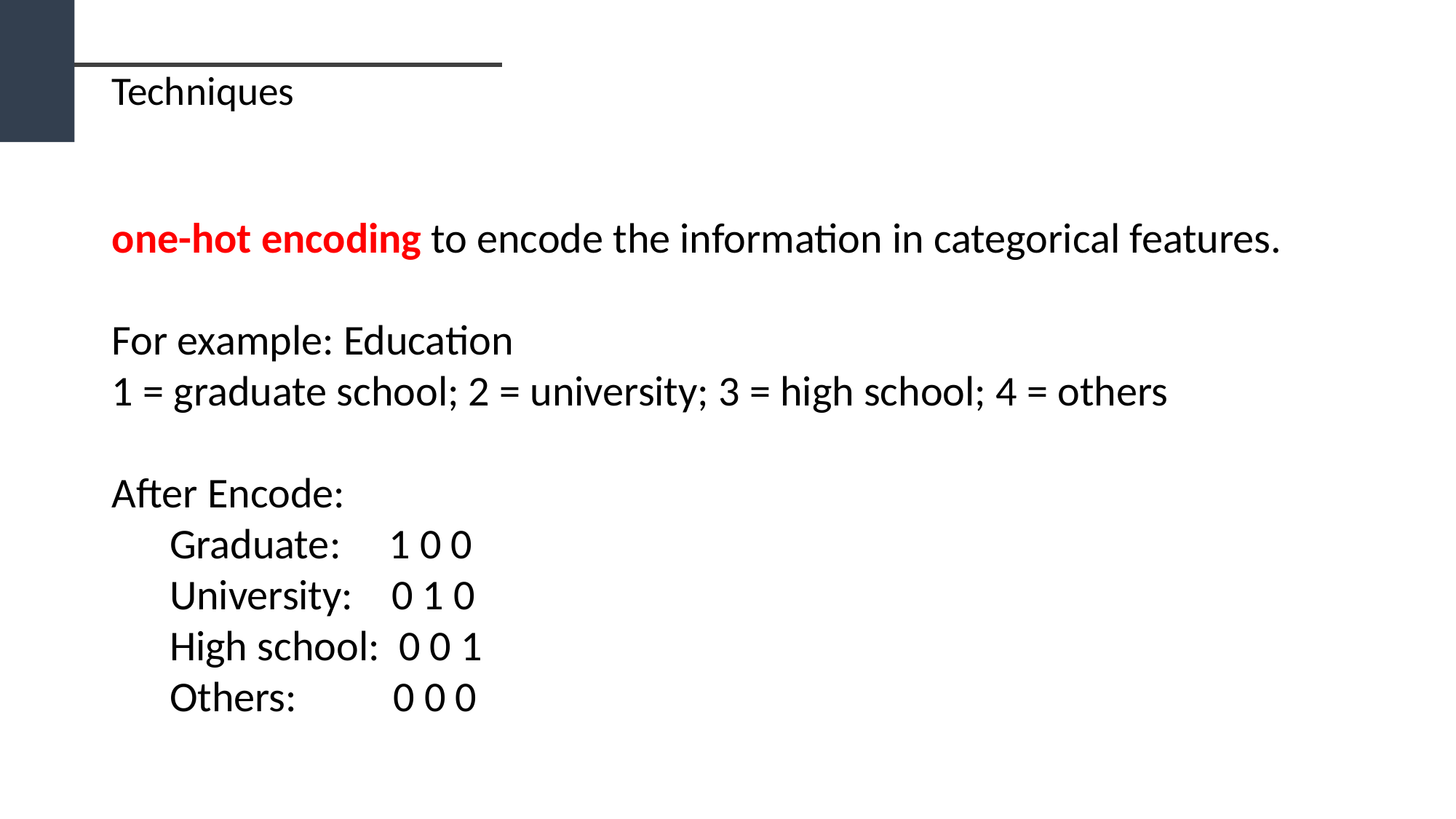

# Techniques
one-hot encoding to encode the information in categorical features.

For example: Education
1 = graduate school; 2 = university; 3 = high school; 4 = others

After Encode:
      Graduate:     1 0 0
      University:    0 1 0
      High school:  0 0 1
      Others:          0 0 0